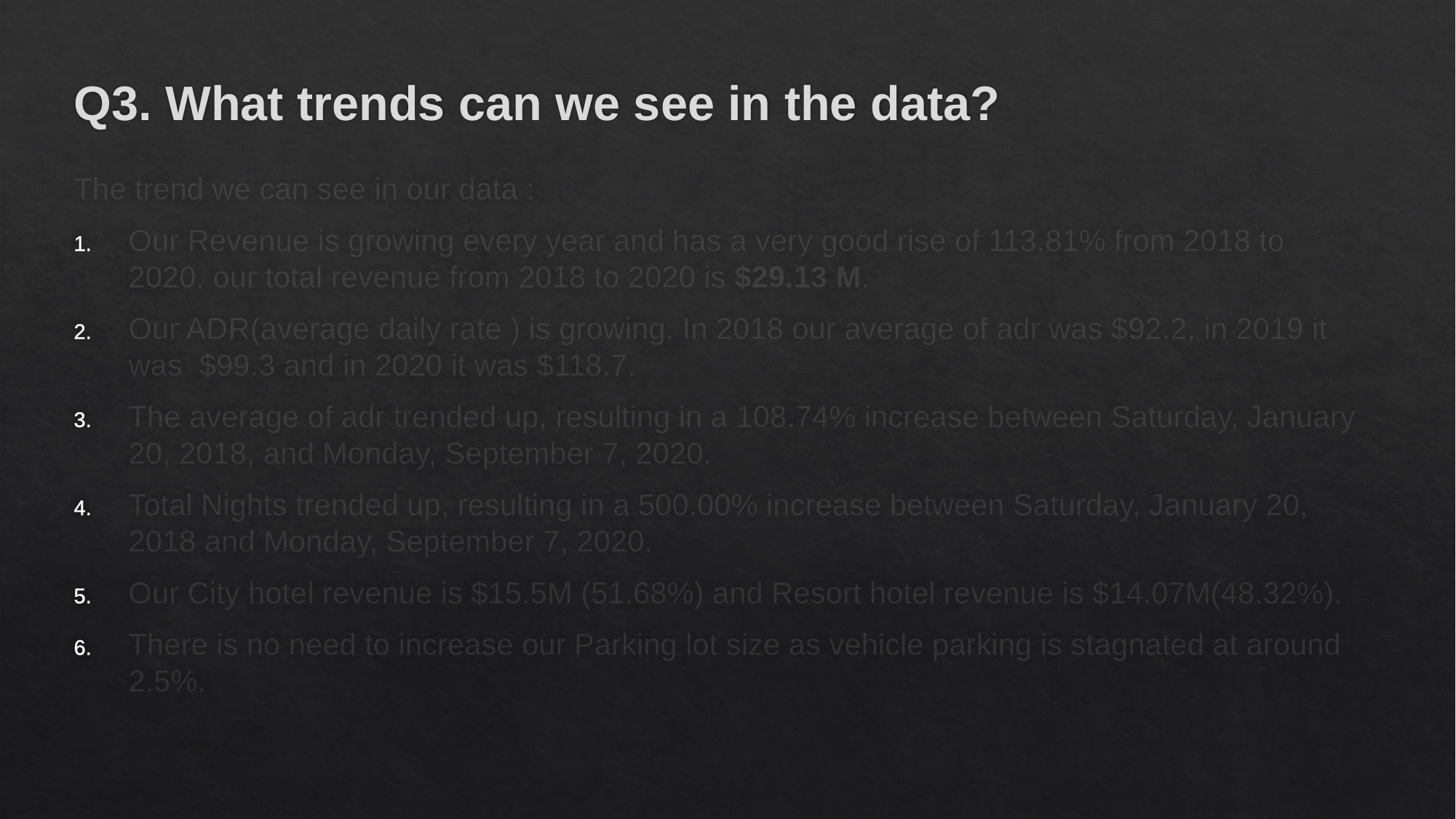

# Q3. What trends can we see in the data?
The trend we can see in our data :
Our Revenue is growing every year and has a very good rise of 113.81% from 2018 to 2020. our total revenue from 2018 to 2020 is $29.13 M.
Our ADR(average daily rate ) is growing. In 2018 our average of adr was $92.2, in 2019 it was  $99.3 and in 2020 it was $118.7.
The average of adr trended up, resulting in a 108.74% increase between Saturday, January 20, 2018, and Monday, September 7, 2020.
Total Nights trended up, resulting in a 500.00% increase between Saturday, January 20, 2018 and Monday, September 7, 2020.
Our City hotel revenue is $15.5M (51.68%) and Resort hotel revenue is $14.07M(48.32%).
There is no need to increase our Parking lot size as vehicle parking is stagnated at around 2.5%.